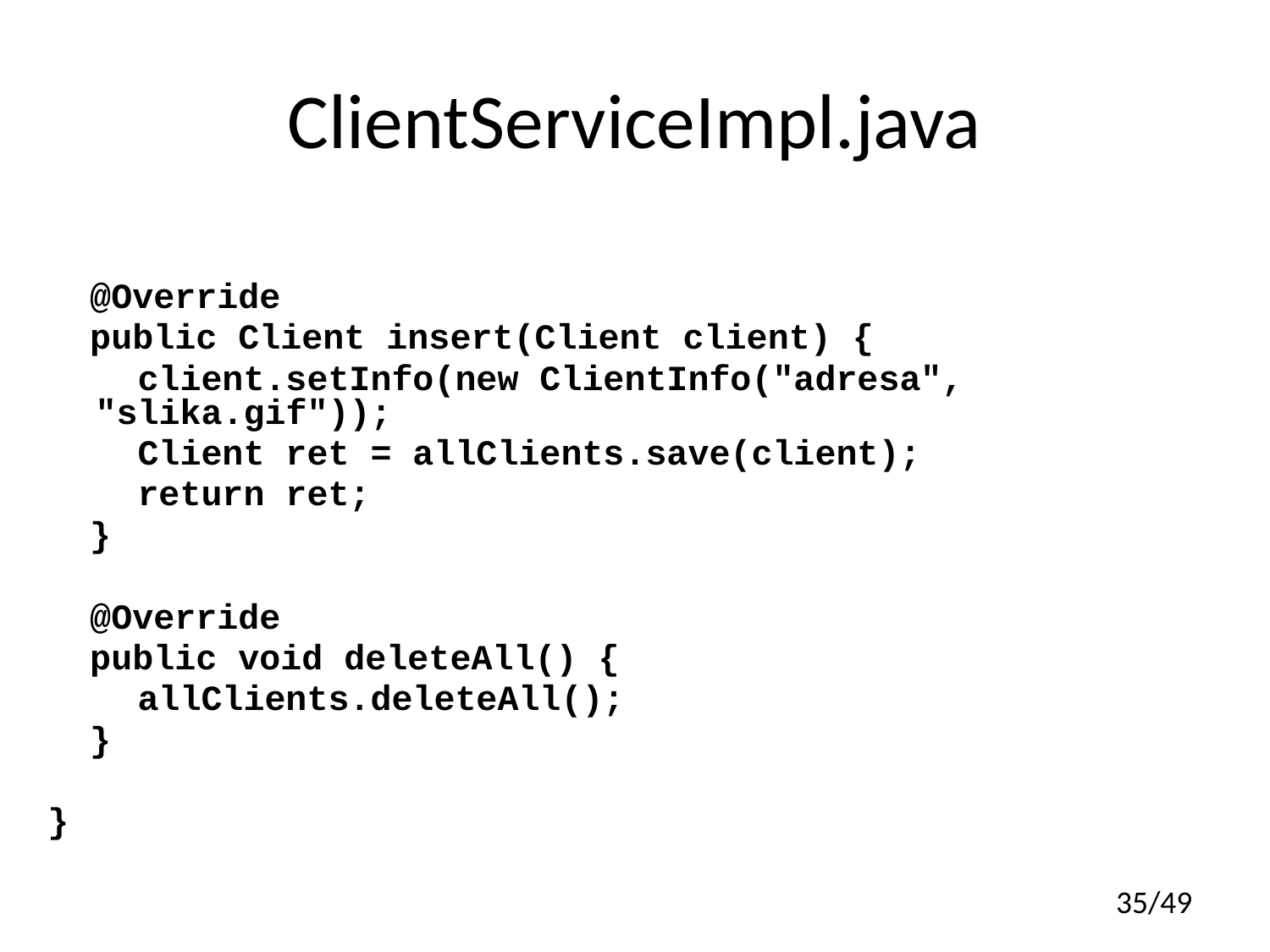

# ClientServiceImpl.java
  @Override
  public Client insert(Client client) {
	  client.setInfo(new ClientInfo("adresa", 	"slika.gif"));
  	  Client ret = allClients.save(client);
	  return ret;
  }

  @Override
  public void deleteAll() {
	  allClients.deleteAll();
  }

}